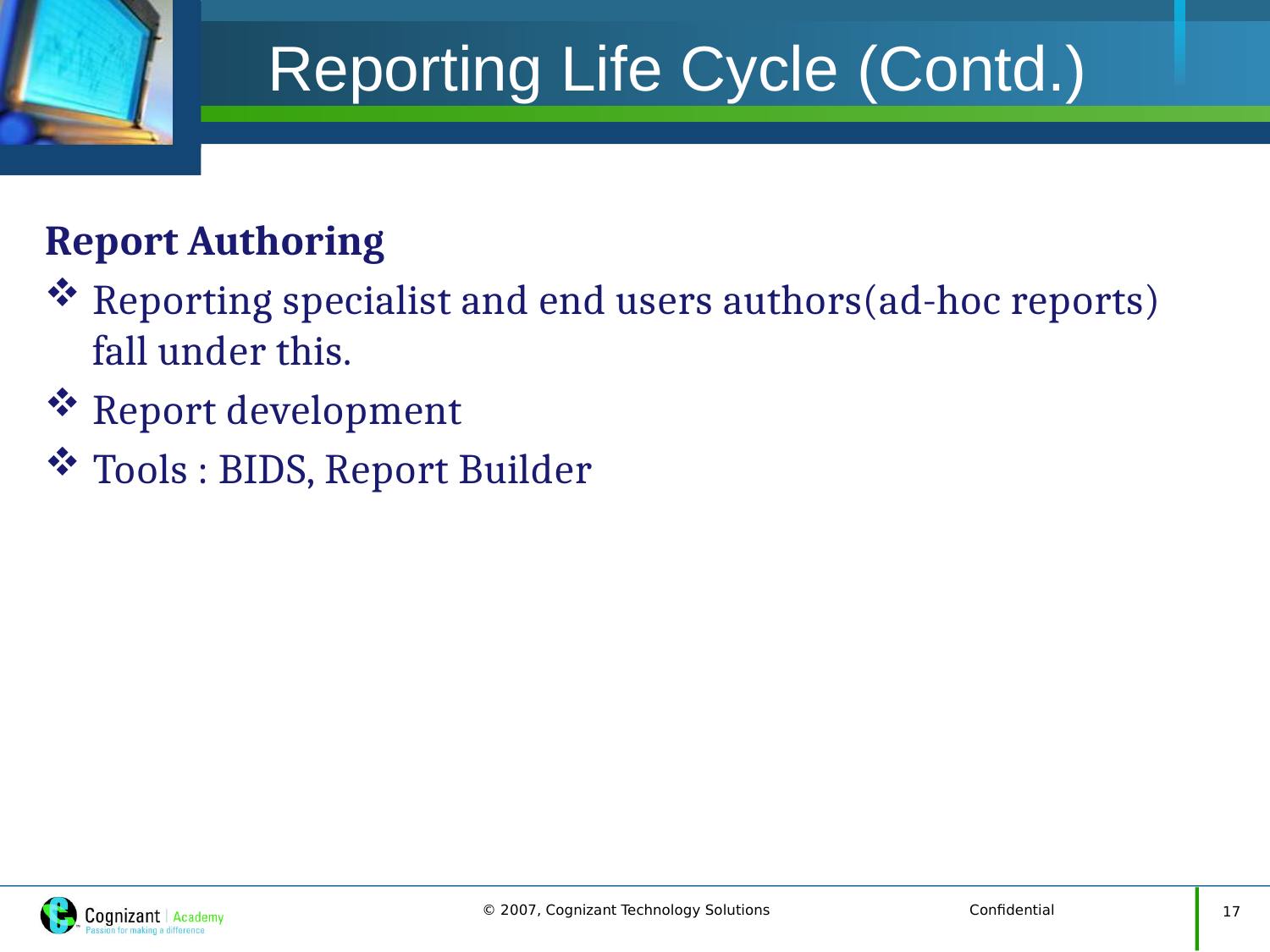

# Reporting Life Cycle (Contd.)
Report Authoring
Reporting specialist and end users authors(ad-hoc reports) fall under this.
Report development
Tools : BIDS, Report Builder

17